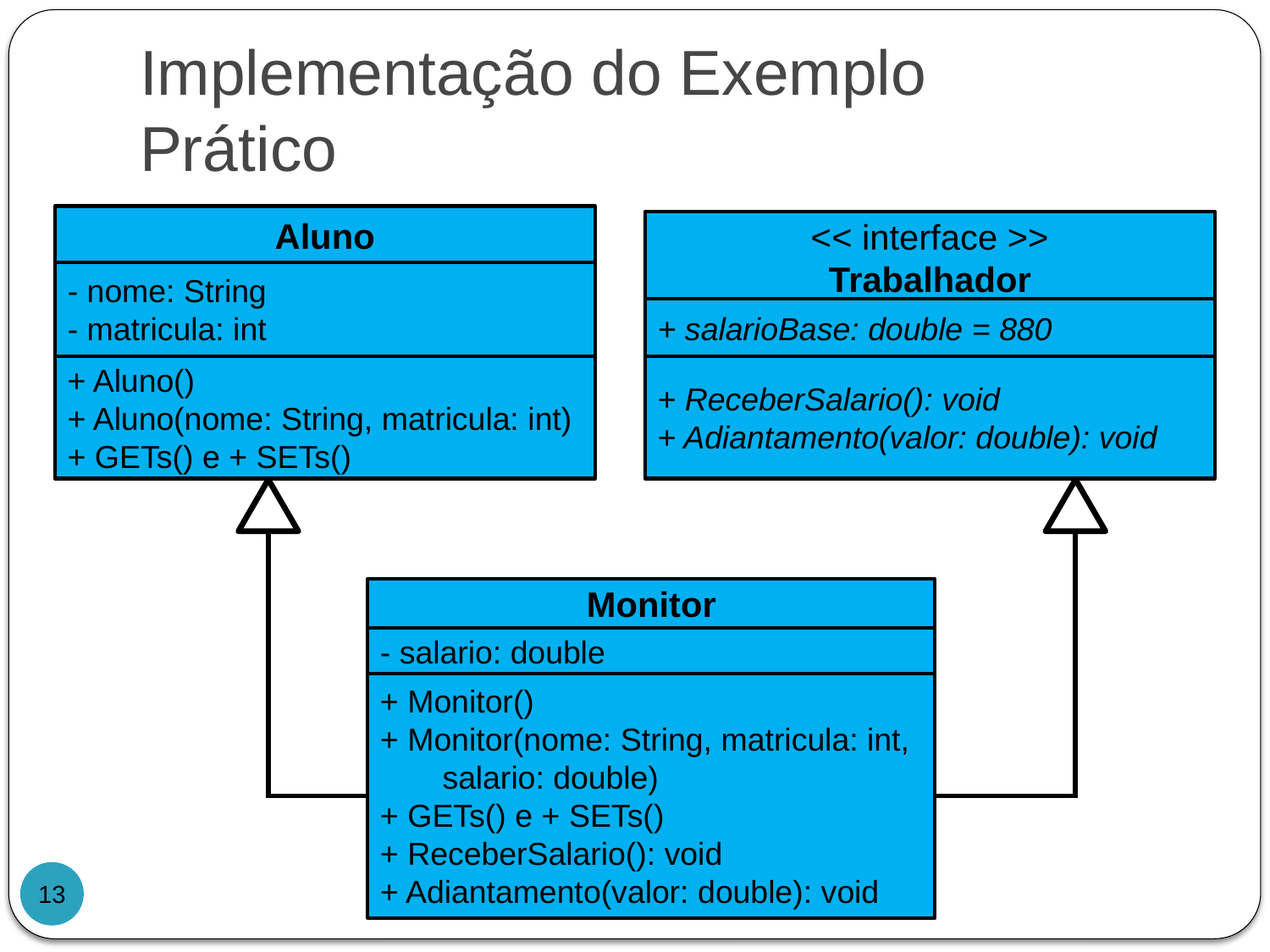

# Implementação do Exemplo Prático
Aluno
+ Aluno()
+ Aluno(nome: String, matricula: int)
+ GETs() e + SETs()
- nome: String
- matricula: int
<< interface >>
Trabalhador
+ ReceberSalario(): void
+ Adiantamento(valor: double): void
+ salarioBase: double = 880

Monitor
- salario: double
+ Monitor()
+ Monitor(nome: String, matricula: int,
       salario: double)
+ GETs() e + SETs()
+ ReceberSalario(): void
+ Adiantamento(valor: double): void
13